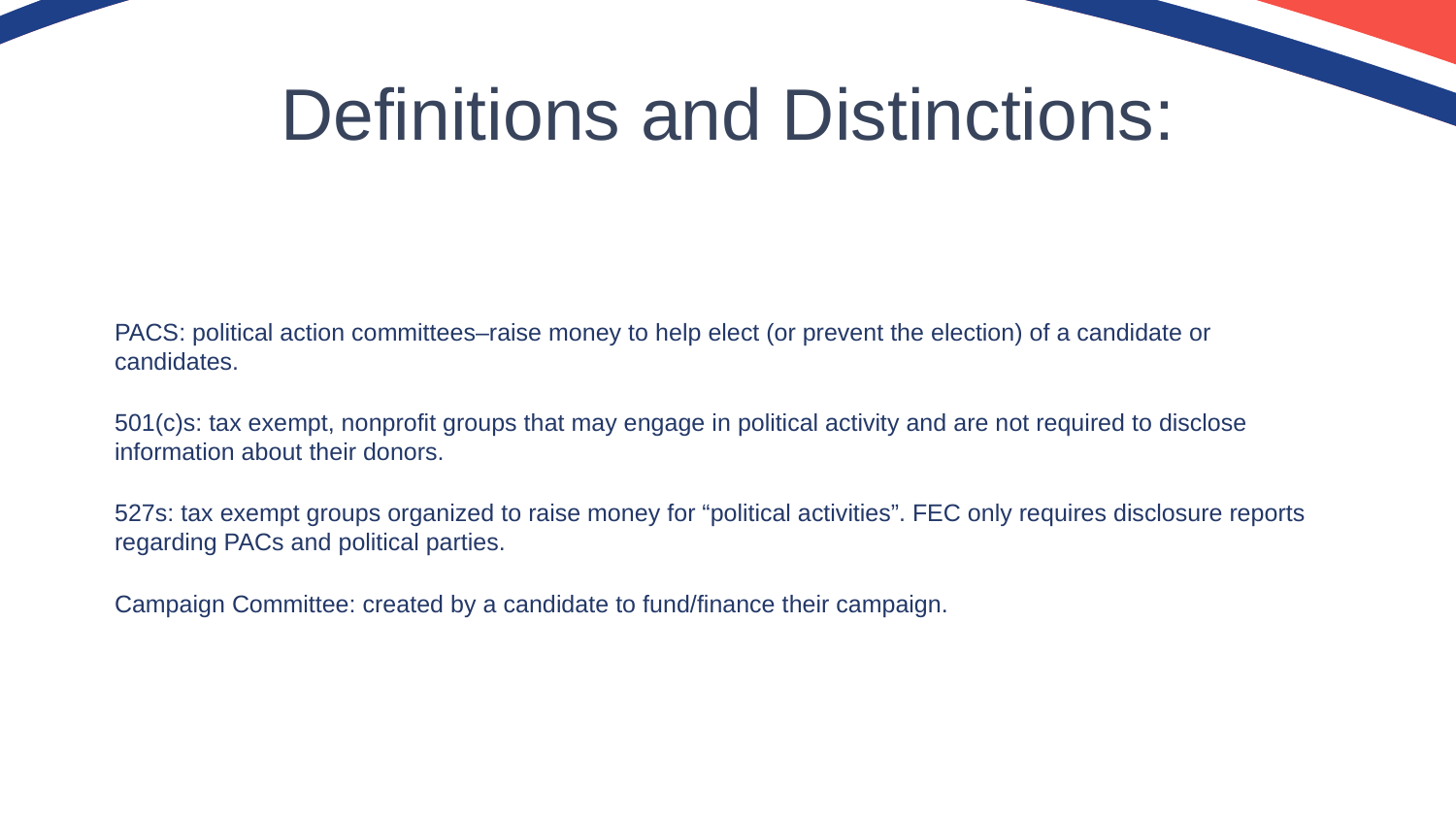

# Definitions and Distinctions:
PACS: political action committees–raise money to help elect (or prevent the election) of a candidate or candidates.
501(c)s: tax exempt, nonprofit groups that may engage in political activity and are not required to disclose information about their donors.
527s: tax exempt groups organized to raise money for “political activities”. FEC only requires disclosure reports regarding PACs and political parties.
Campaign Committee: created by a candidate to fund/finance their campaign.